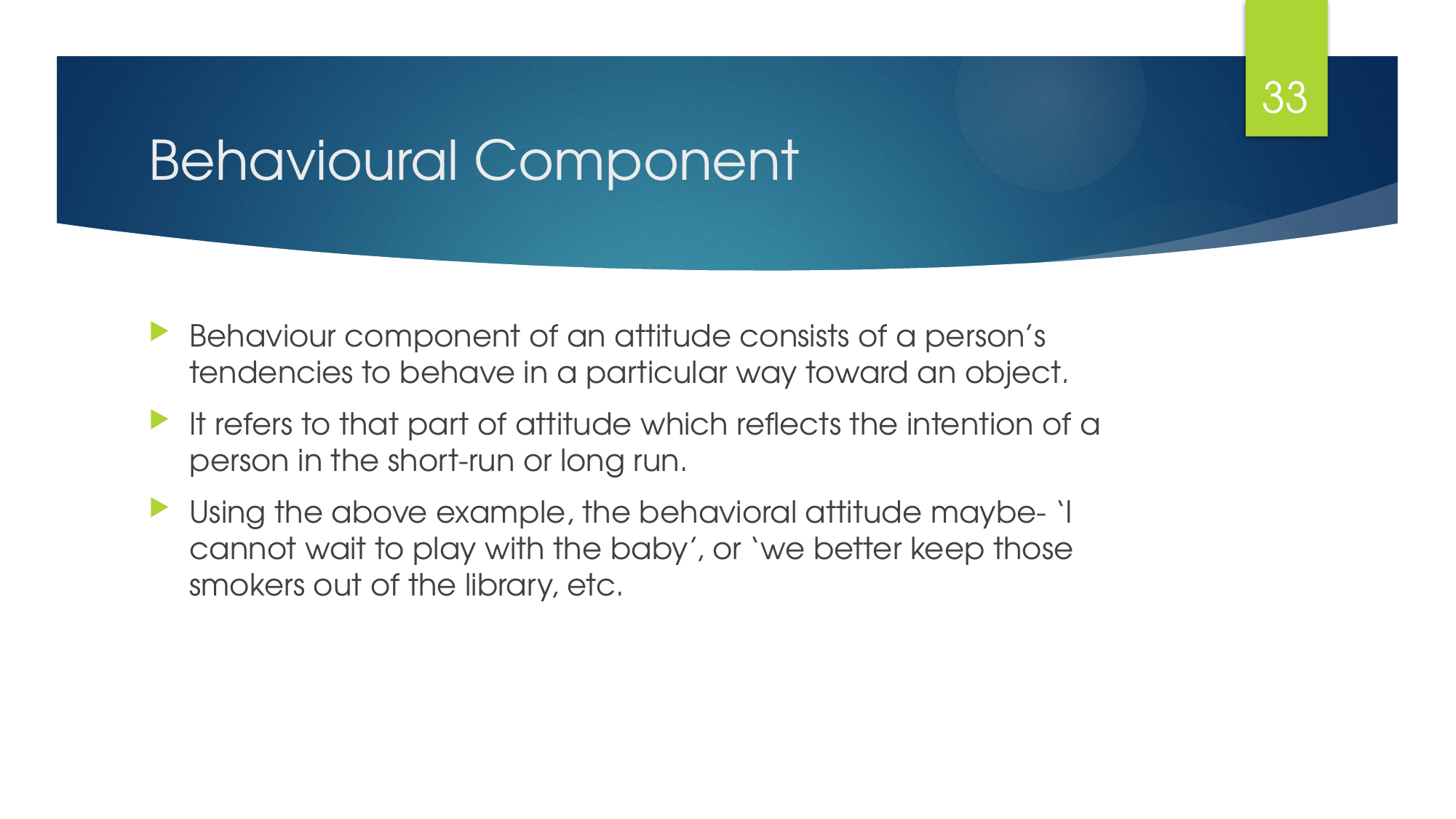

33
# Behavioural Component
Behaviour component of an attitude consists of a person’s tendencies to behave in a particular way toward an object.
It refers to that part of attitude which reflects the intention of a person in the short-run or long run.
Using the above example, the behavioral attitude maybe- ‘I cannot wait to play with the baby’, or ‘we better keep those smokers out of the library, etc.